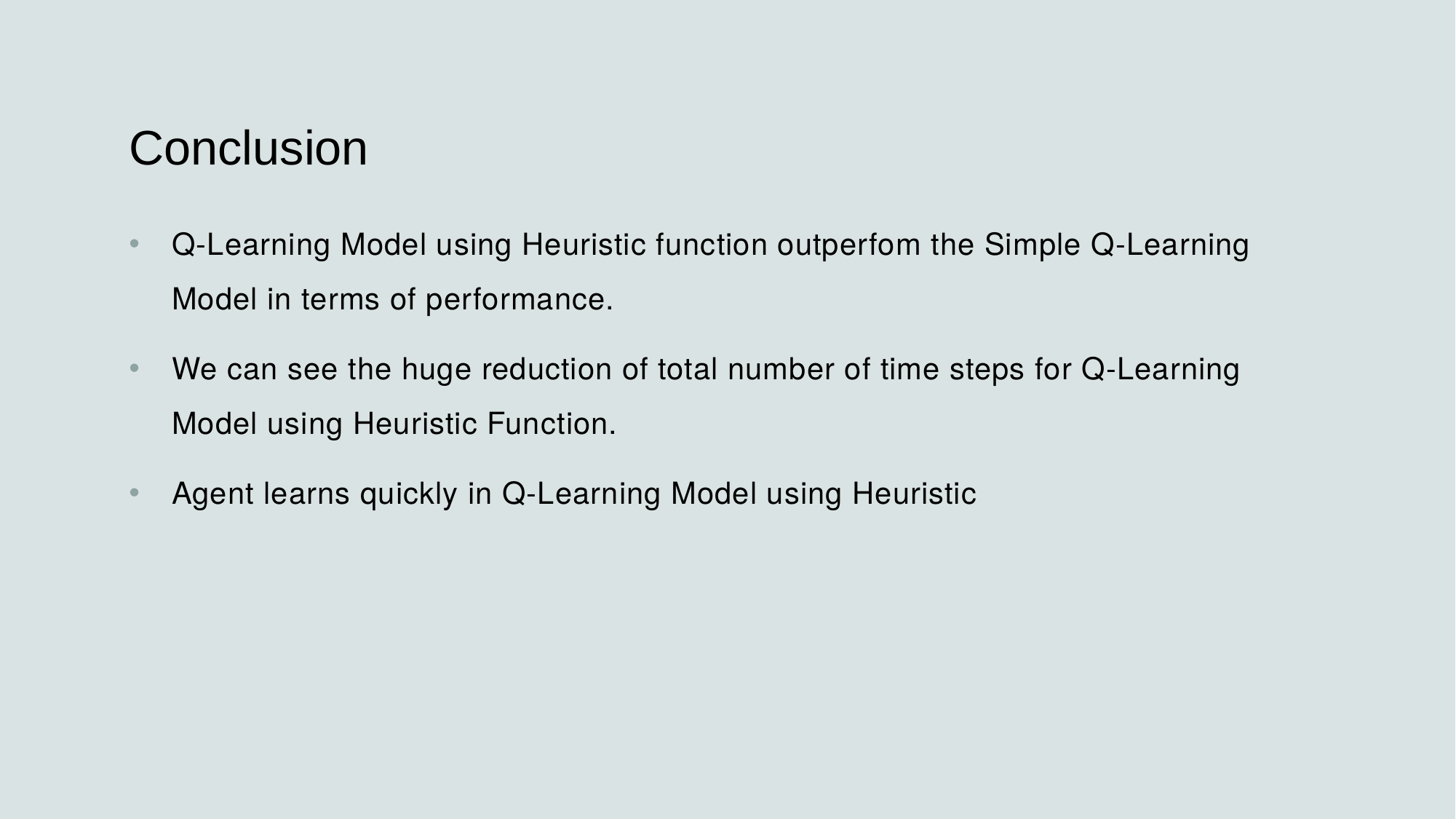

# Conclusion
Q-Learning Model using Heuristic function outperfom the Simple Q-Learning Model in terms of performance.
We can see the huge reduction of total number of time steps for Q-Learning Model using Heuristic Function.
Agent learns quickly in Q-Learning Model using Heuristic